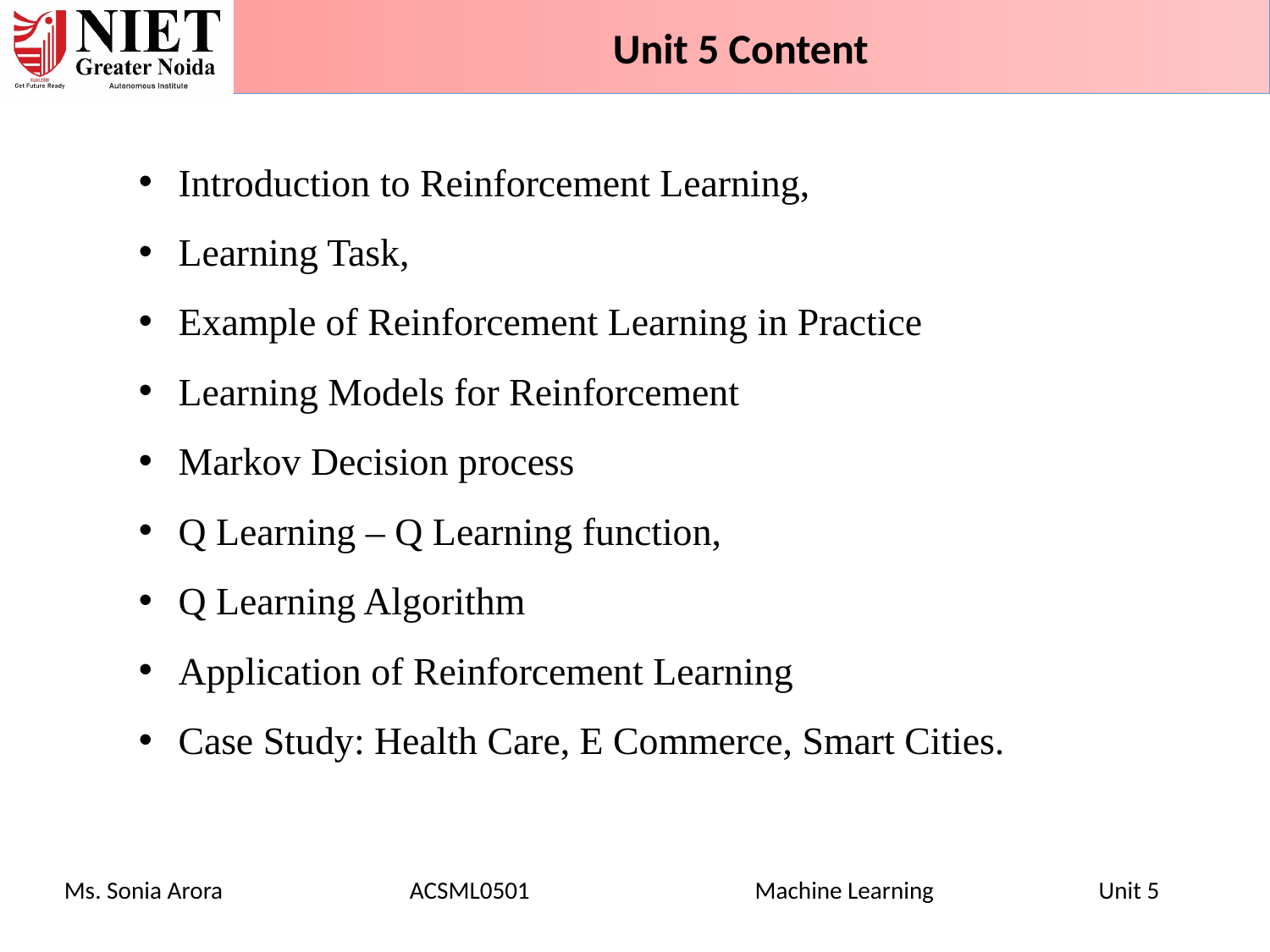

Unit 5 Content
Introduction to Reinforcement Learning,
Learning Task,
Example of Reinforcement Learning in Practice
Learning Models for Reinforcement
Markov Decision process
Q Learning – Q Learning function,
Q Learning Algorithm
Application of Reinforcement Learning
Case Study: Health Care, E Commerce, Smart Cities.